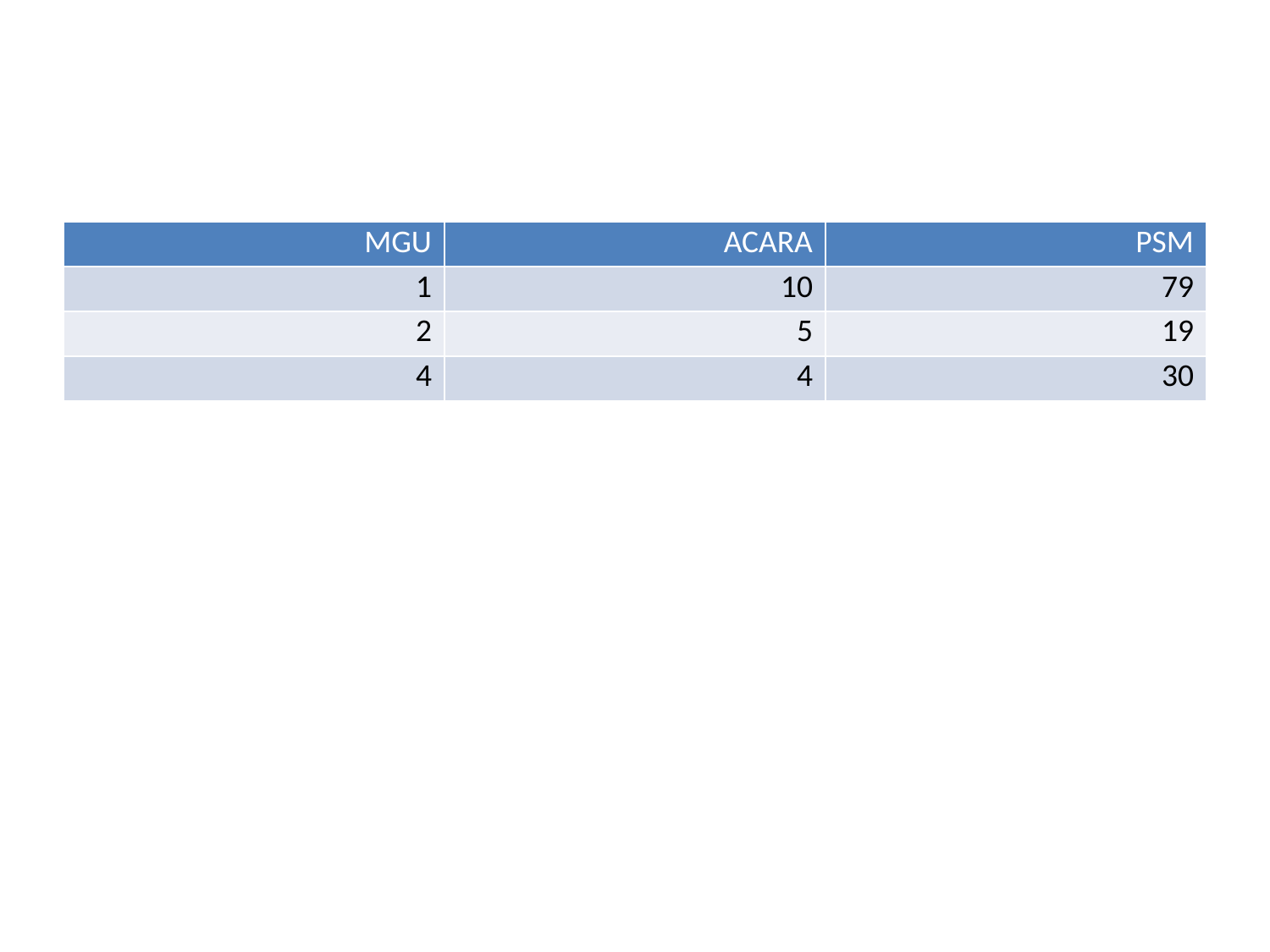

| MGU | ACARA | PSM |
| --- | --- | --- |
| 1 | 10 | 79 |
| 2 | 5 | 19 |
| 4 | 4 | 30 |